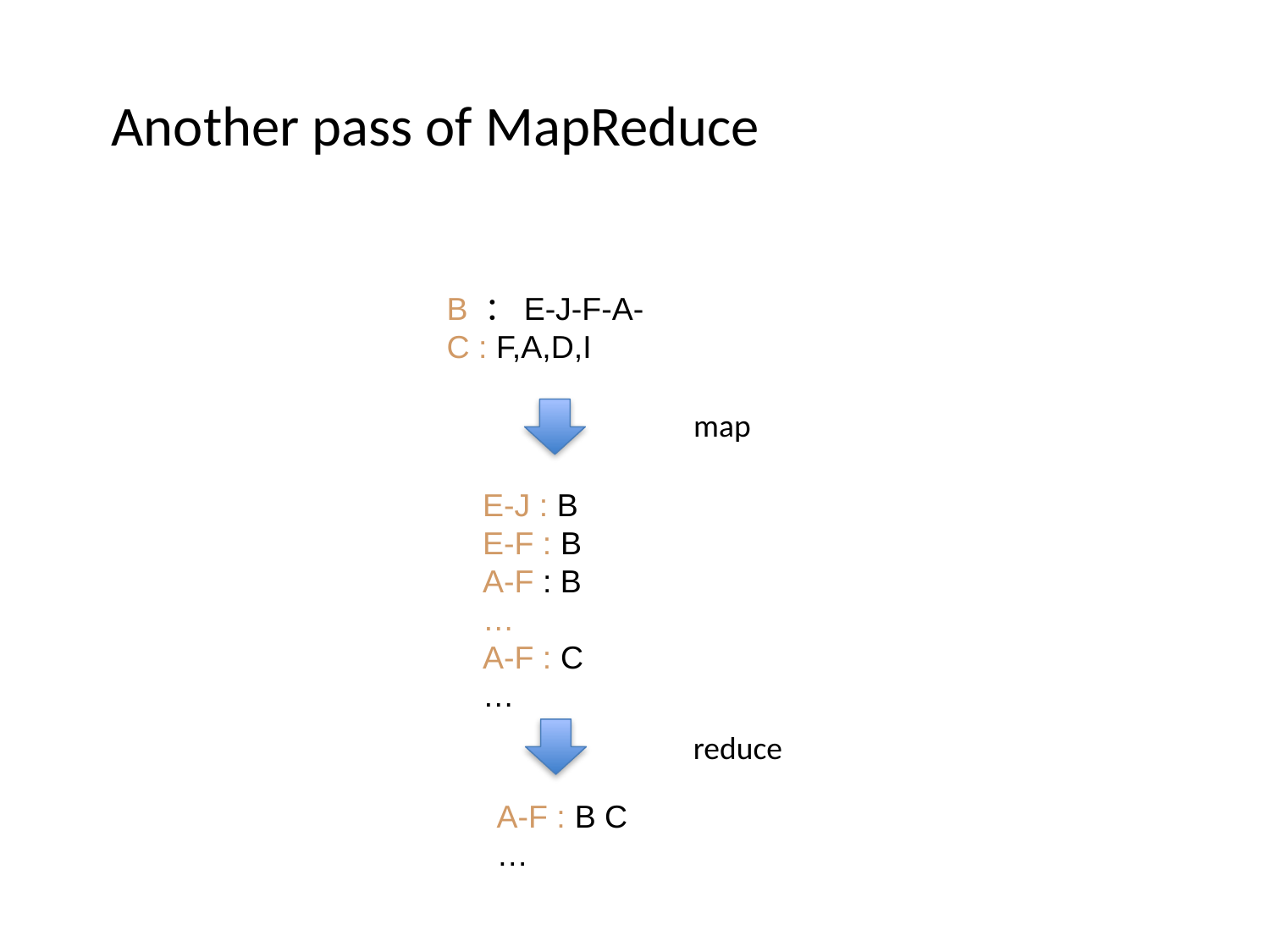

Another pass of MapReduce
B ：E-J-F-A-
C : F,A,D,I

map
E-J : B
E-F : B
A-F : B
…
A-F : C
…

reduce
A-F : B C
…